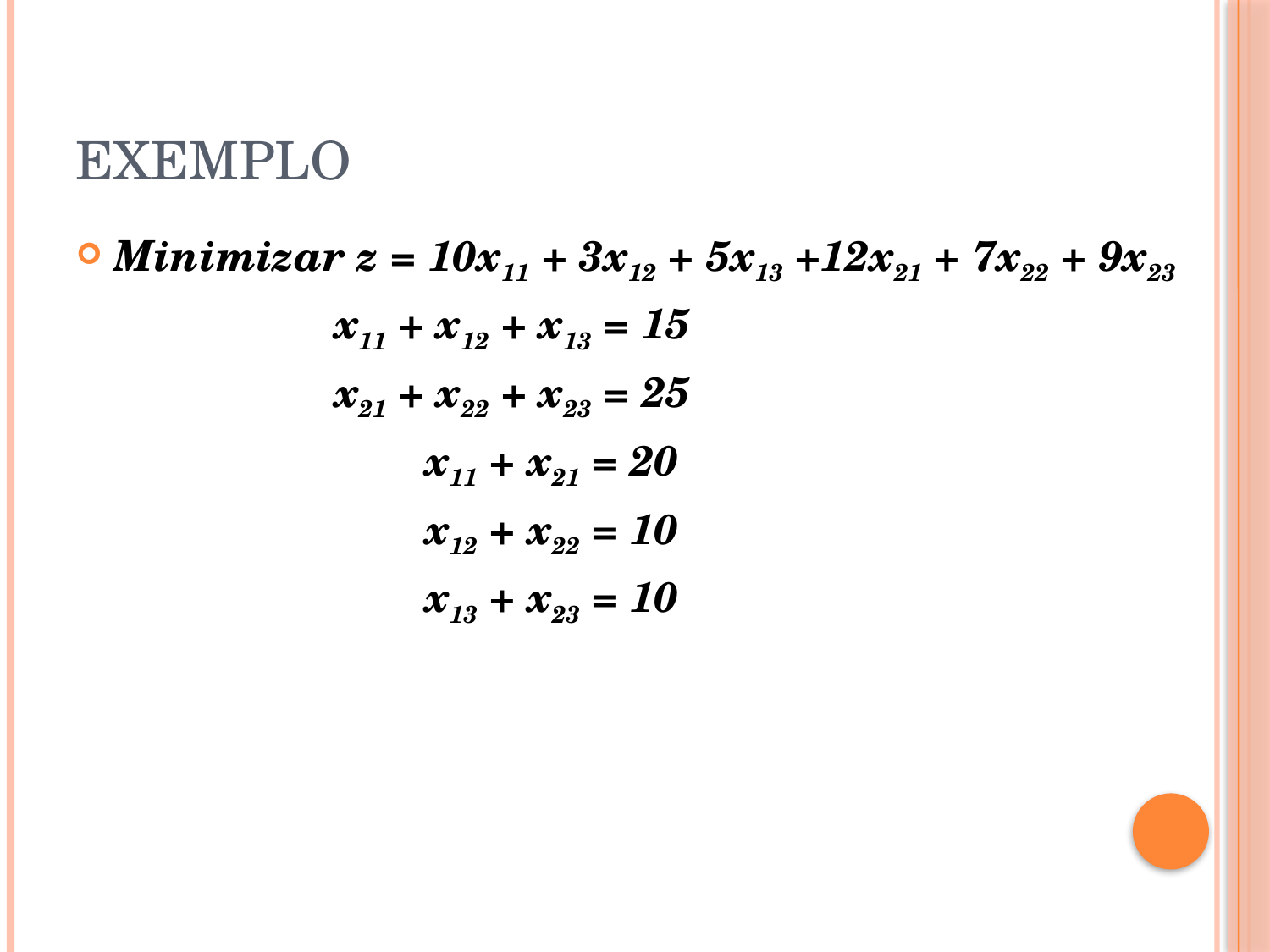

# Exemplo
Minimizar z = 10x11 + 3x12 + 5x13 +12x21 + 7x22 + 9x23
                                     x11 + x12 + x13 = 15
                                     x21 + x22 + x23 = 25
                                                  x11 + x21 = 20
                                                  x12 + x22 = 10
                                                  x13 + x23 = 10